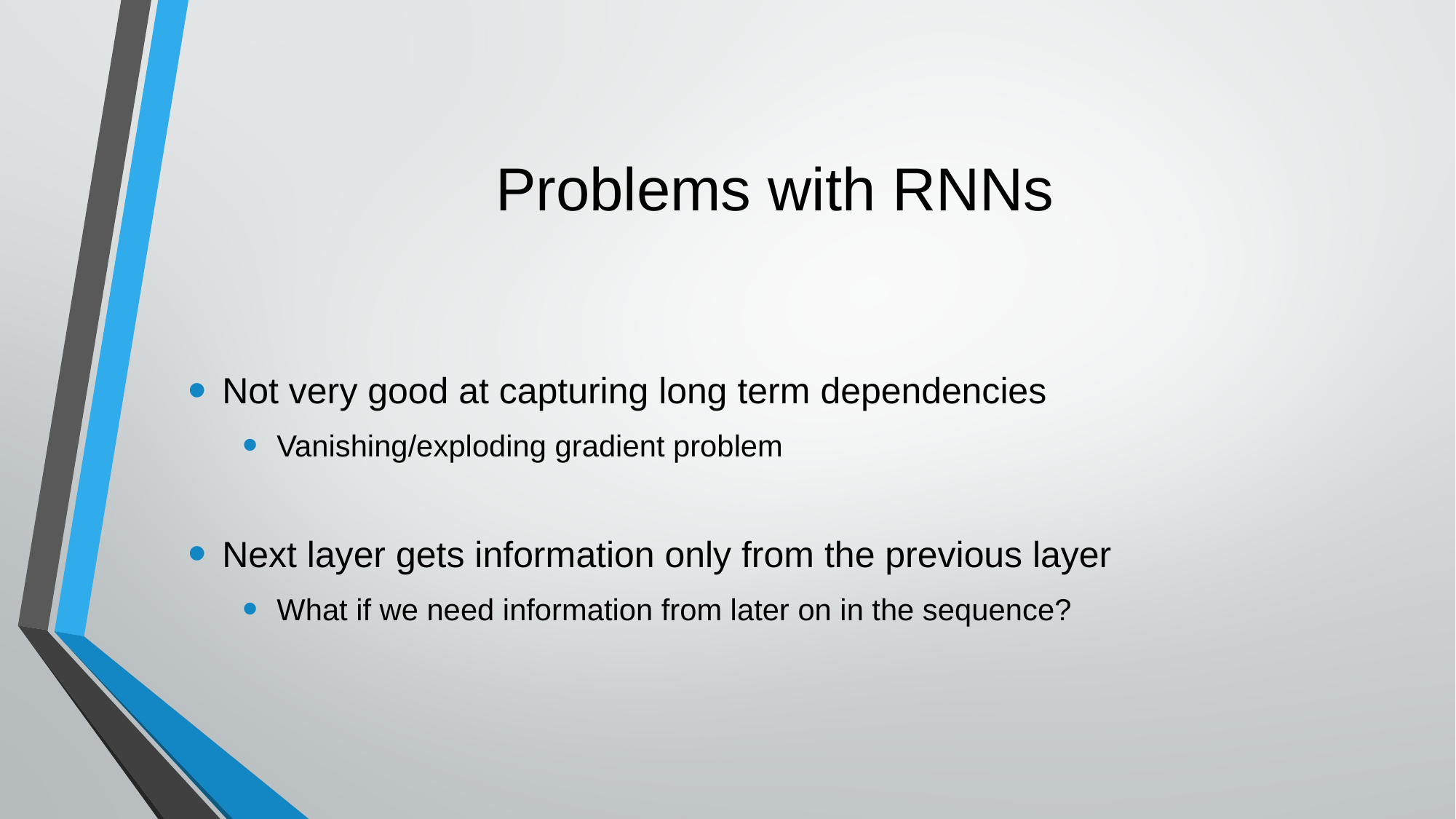

# Problems with RNNs

Not very good at capturing long term dependencies
Vanishing/exploding gradient problem

Next layer gets information only from the previous layer
What if we need information from later on in the sequence?